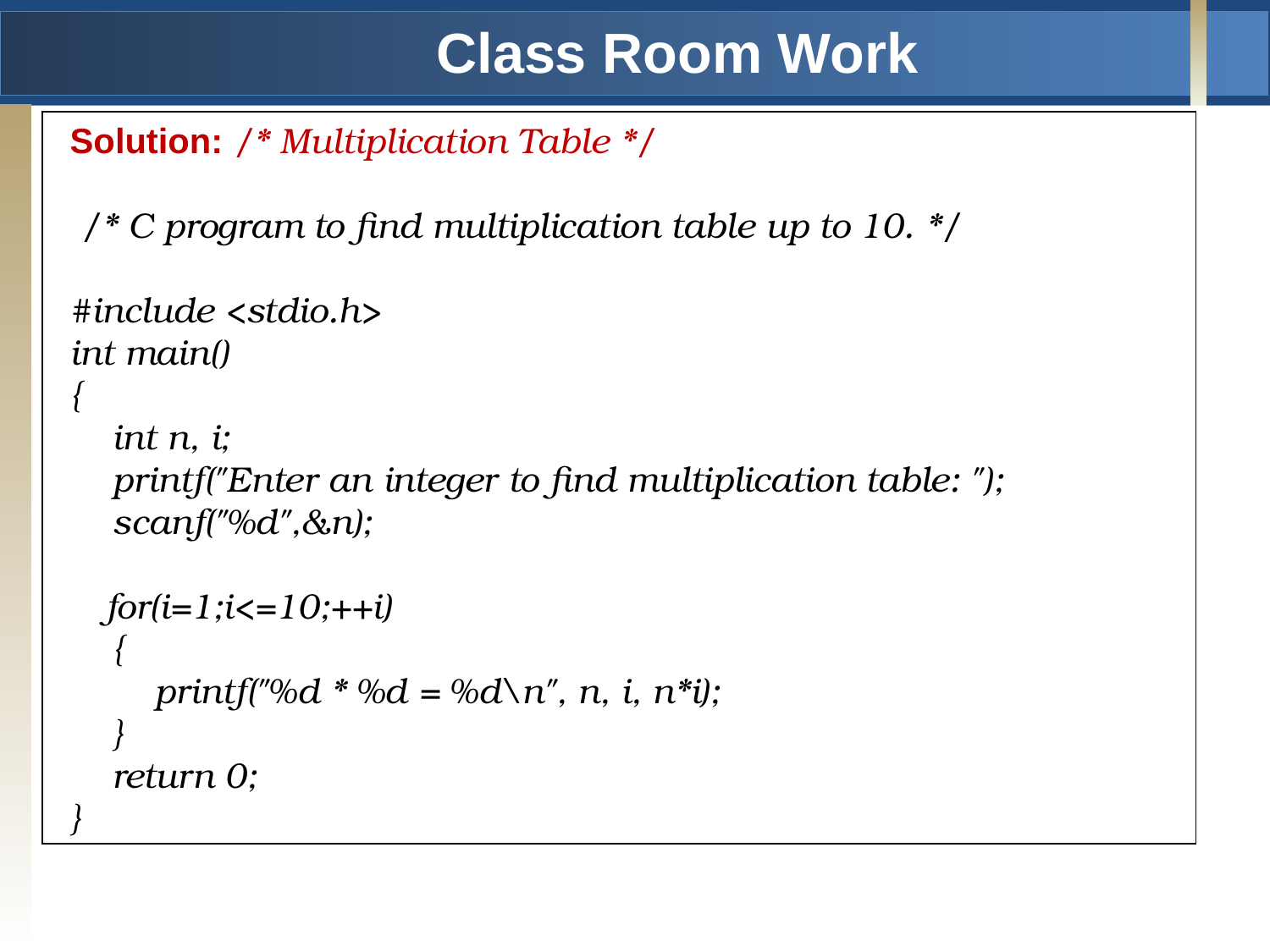

# Class Room Work
Solution: /* Multiplication Table */

 /* C program to find multiplication table up to 10. */

#include <stdio.h>
int main()
{
    int n, i;
    printf("Enter an integer to find multiplication table: ");
    scanf("%d",&n);

	for(i=1;i<=10;++i)
    {
        printf("%d * %d = %d\n", n, i, n*i);
    }
    return 0;
}